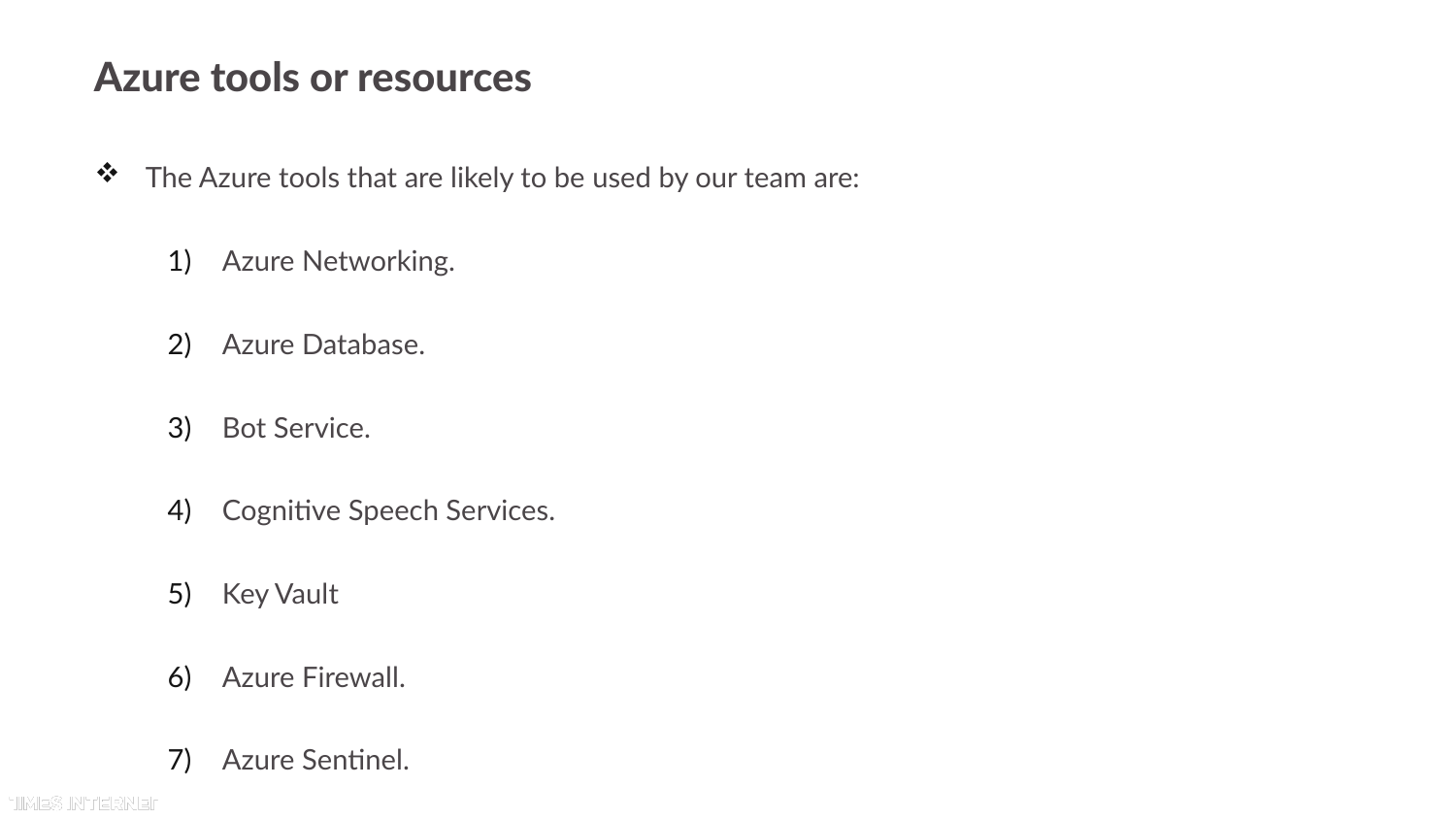

Azure tools or resources
The Azure tools that are likely to be used by our team are:
Azure Networking.
Azure Database.
Bot Service.
Cognitive Speech Services.
Key Vault
Azure Firewall.
Azure Sentinel.